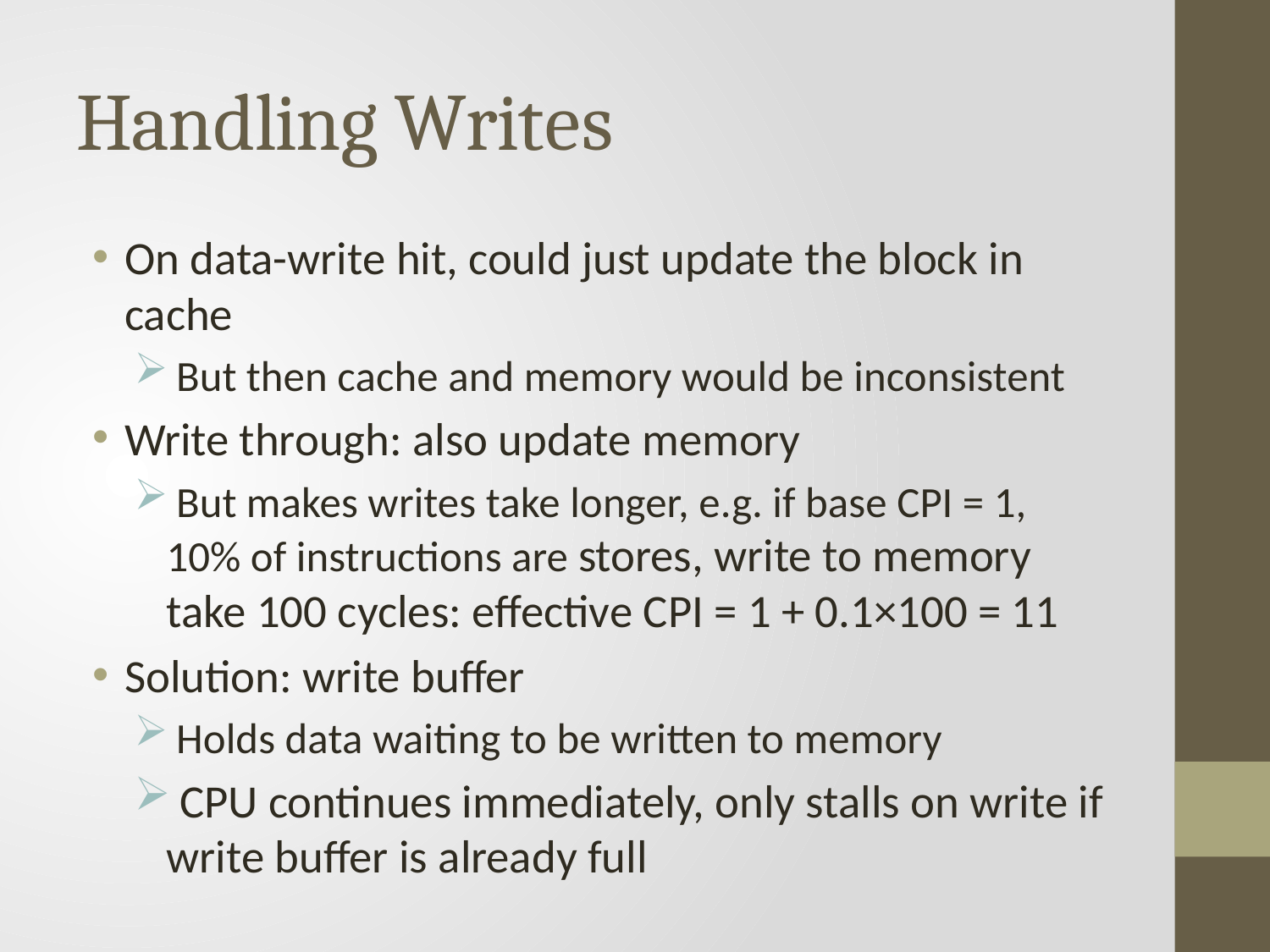

# Handling Writes
On data-write hit, could just update the block in cache
 But then cache and memory would be inconsistent
Write through: also update memory
 But makes writes take longer, e.g. if base CPI = 1, 10% of instructions are stores, write to memory take 100 cycles: effective CPI = 1 + 0.1×100 = 11
Solution: write buffer
 Holds data waiting to be written to memory
 CPU continues immediately, only stalls on write if write buffer is already full